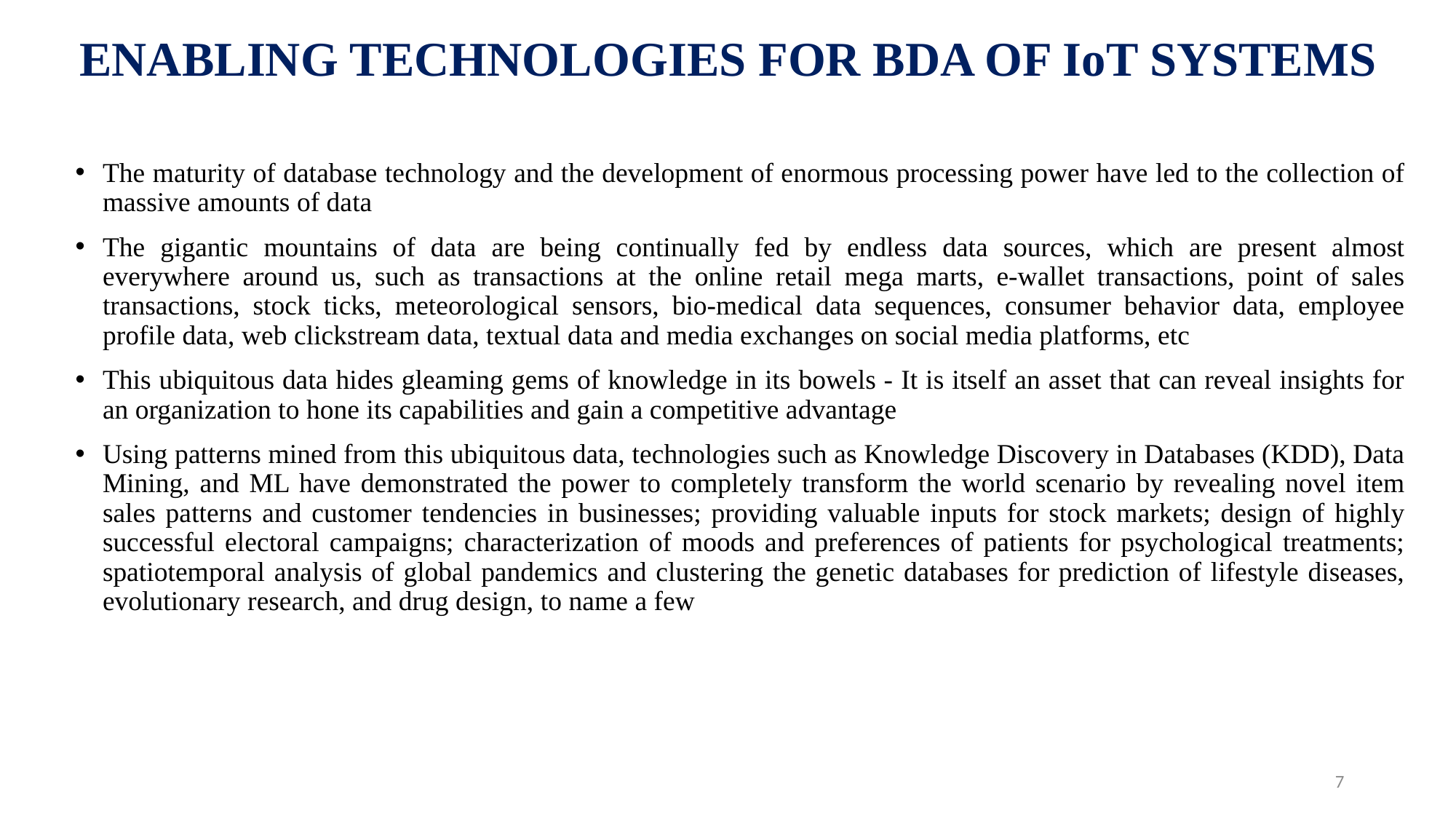

# ENABLING TECHNOLOGIES FOR BDA OF IoT SYSTEMS

The maturity of database technology and the development of enormous processing power have led to the collection of massive amounts of data
The gigantic mountains of data are being continually fed by endless data sources, which are present almost everywhere around us, such as transactions at the online retail mega marts, e‐wallet transactions, point of sales transactions, stock ticks, meteorological sensors, bio‐medical data sequences, consumer behavior data, employee profile data, web clickstream data, textual data and media exchanges on social media platforms, etc
This ubiquitous data hides gleaming gems of knowledge in its bowels - It is itself an asset that can reveal insights for an organization to hone its capabilities and gain a competitive advantage
Using patterns mined from this ubiquitous data, technologies such as Knowledge Discovery in Databases (KDD), Data Mining, and ML have demonstrated the power to completely transform the world scenario by revealing novel item sales patterns and customer tendencies in businesses; providing valuable inputs for stock markets; design of highly successful electoral campaigns; characterization of moods and preferences of patients for psychological treatments; spatiotemporal analysis of global pandemics and clustering the genetic databases for prediction of lifestyle diseases, evolutionary research, and drug design, to name a few
7